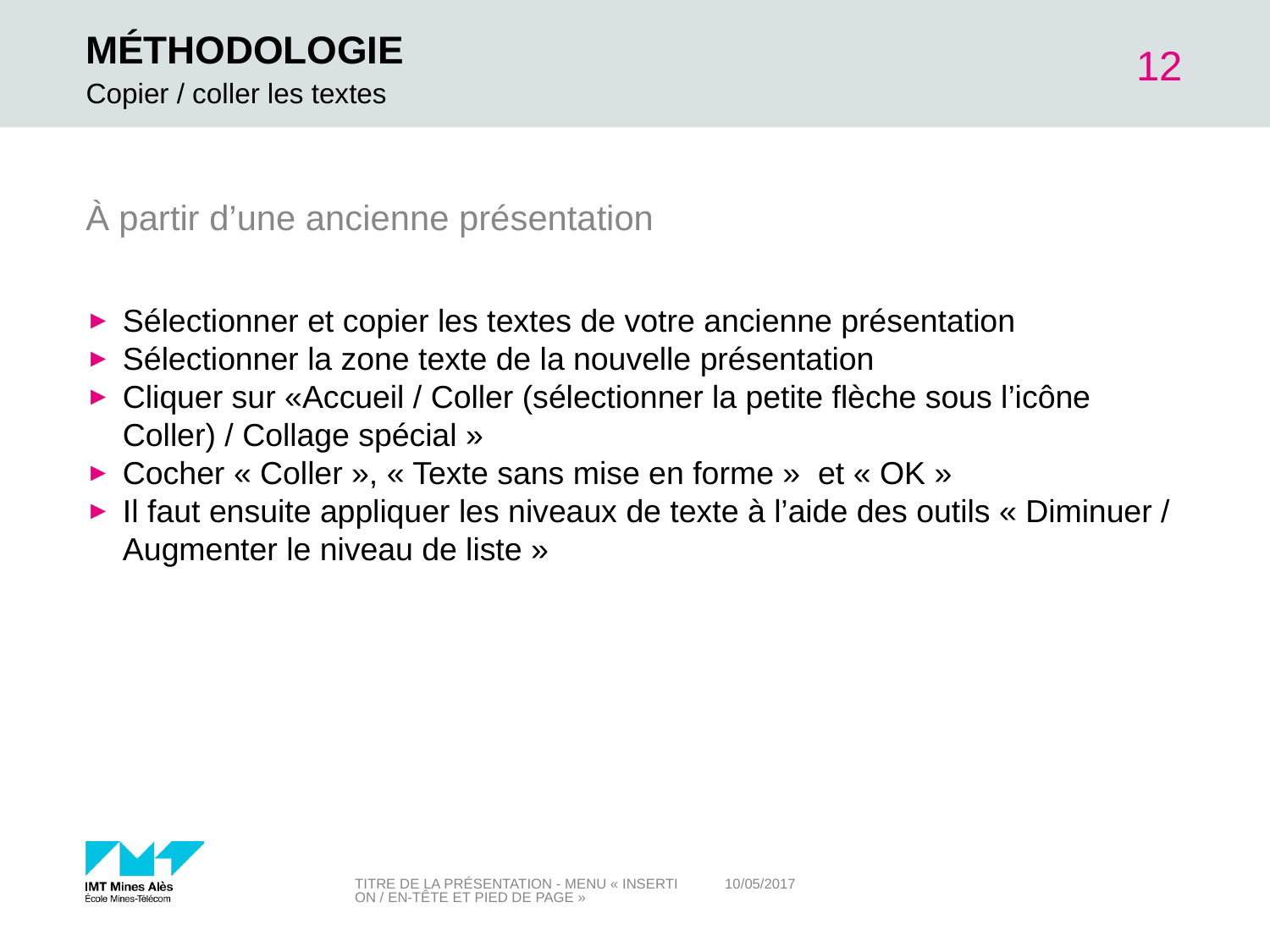

# Méthodologie
12
Copier / coller les textes
À partir d’une ancienne présentation

Sélectionner et copier les textes de votre ancienne présentation
Sélectionner la zone texte de la nouvelle présentation
Cliquer sur «Accueil / Coller (sélectionner la petite flèche sous l’icône Coller) / Collage spécial »
Cocher « Coller », « Texte sans mise en forme »  et « OK »
Il faut ensuite appliquer les niveaux de texte à l’aide des outils « Diminuer / Augmenter le niveau de liste »
Titre de la présentation - menu « Insertion / En-tête et pied de page »
10/05/2017